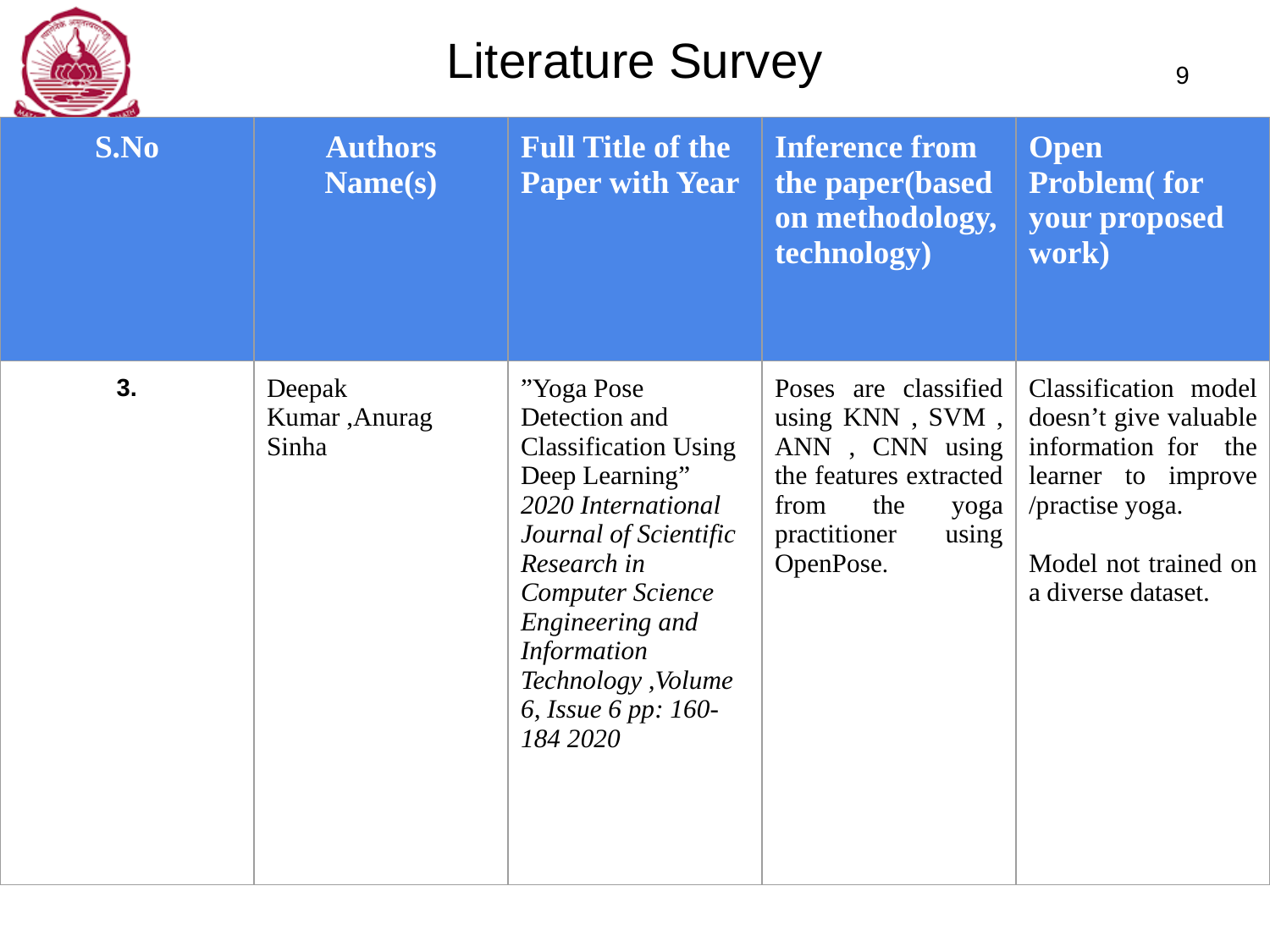

# Literature Survey
9
| S.No | Authors Name(s) | Full Title of the Paper with Year | Inference from the paper(based on methodology, technology) | Open Problem( for your proposed work) |
| --- | --- | --- | --- | --- |
| 3. | Deepak Kumar ,Anurag Sinha | ”Yoga Pose Detection and Classification Using Deep Learning” 2020 International Journal of Scientific Research in Computer Science Engineering and Information Technology ,Volume 6, Issue 6 pp: 160-184 2020 | Poses are classified using KNN , SVM , ANN , CNN using the features extracted from the yoga practitioner using OpenPose. | Classification model doesn’t give valuable information for the learner to improve /practise yoga. Model not trained on a diverse dataset. |